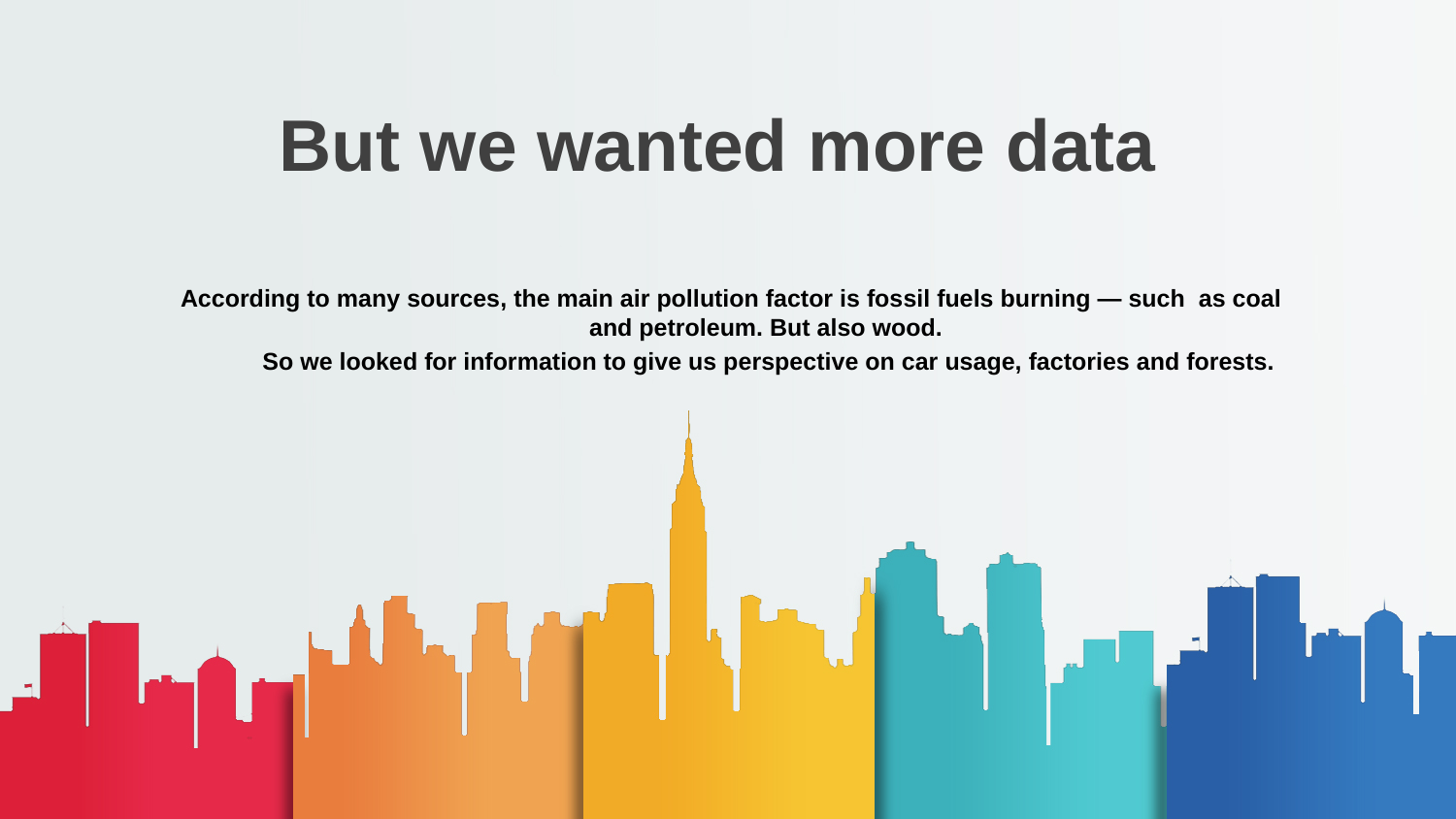

# But we wanted more data
According to many sources, the main air pollution factor is fossil fuels burning — such  as coal            and petroleum. But also wood.
So we looked for information to give us perspective on car usage, factories and forests.